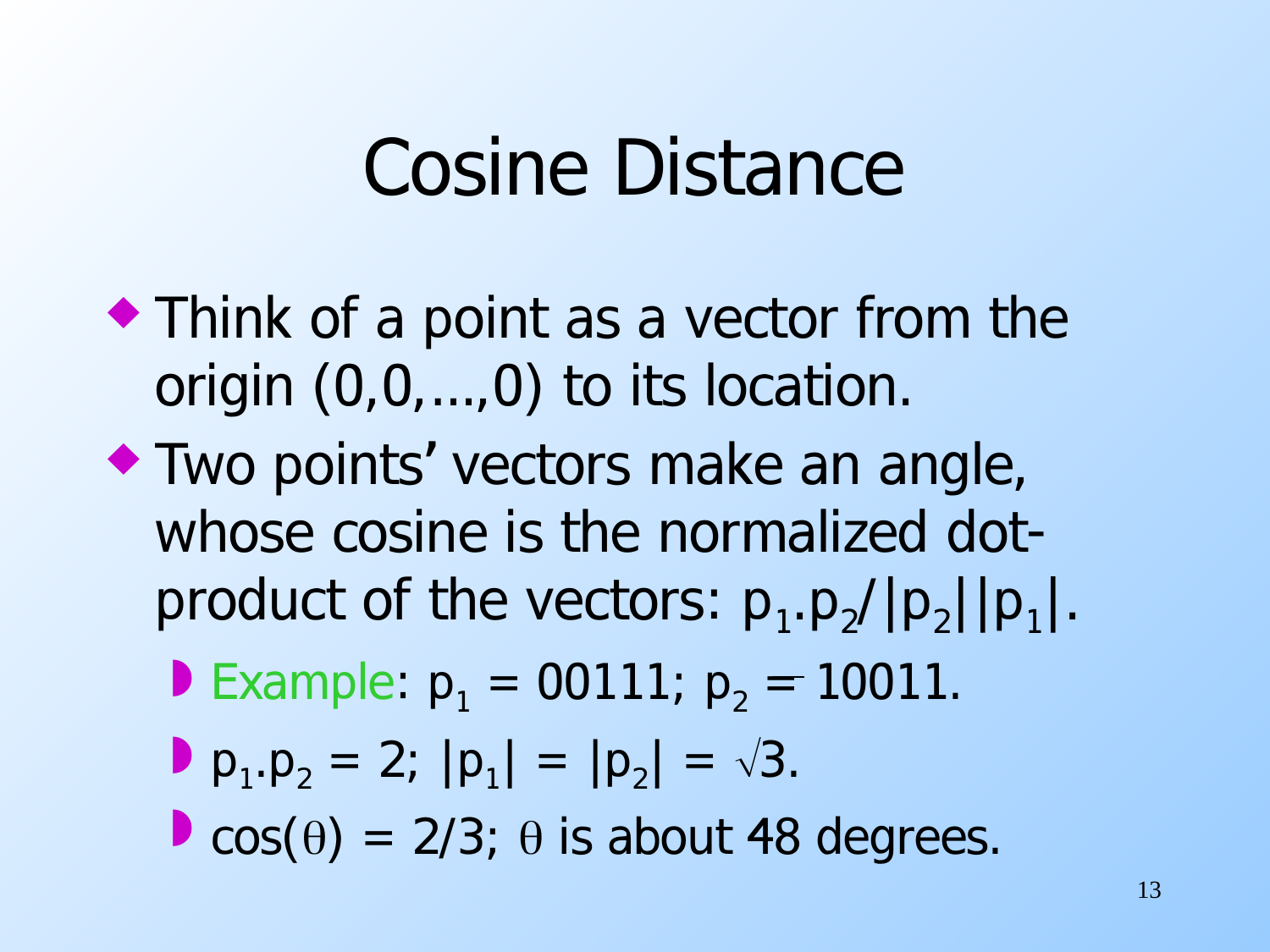

# Cosine Distance
Think of a point as a vector from the origin (0,0,…,0) to its location.
Two points’ vectors make an angle, whose cosine is the normalized dot-product of the vectors: p1.p2/|p2||p1|.
Example: p1 = 00111; p2 = 10011.
p1.p2 = 2; |p1| = |p2| = √3.
cos(θ) = 2/3; θ is about 48 degrees.

13